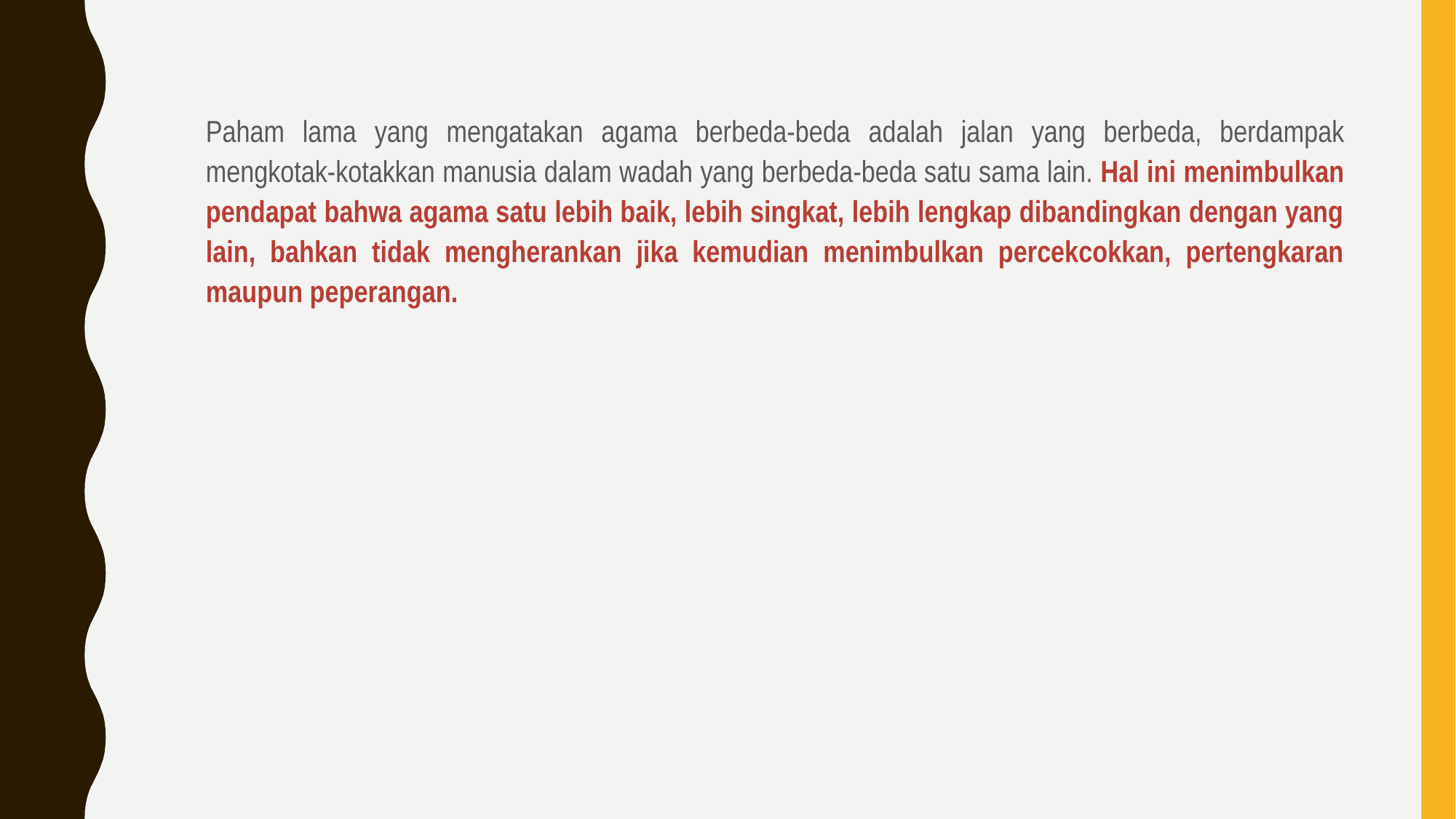

Paham lama yang mengatakan agama berbeda-beda adalah jalan yang berbeda, berdampak mengkotak-kotakkan manusia dalam wadah yang berbeda-beda satu sama lain. Hal ini menimbulkan pendapat bahwa agama satu lebih baik, lebih singkat, lebih lengkap dibandingkan dengan yang lain, bahkan tidak mengherankan jika kemudian menimbulkan percekcokkan, pertengkaran maupun peperangan.